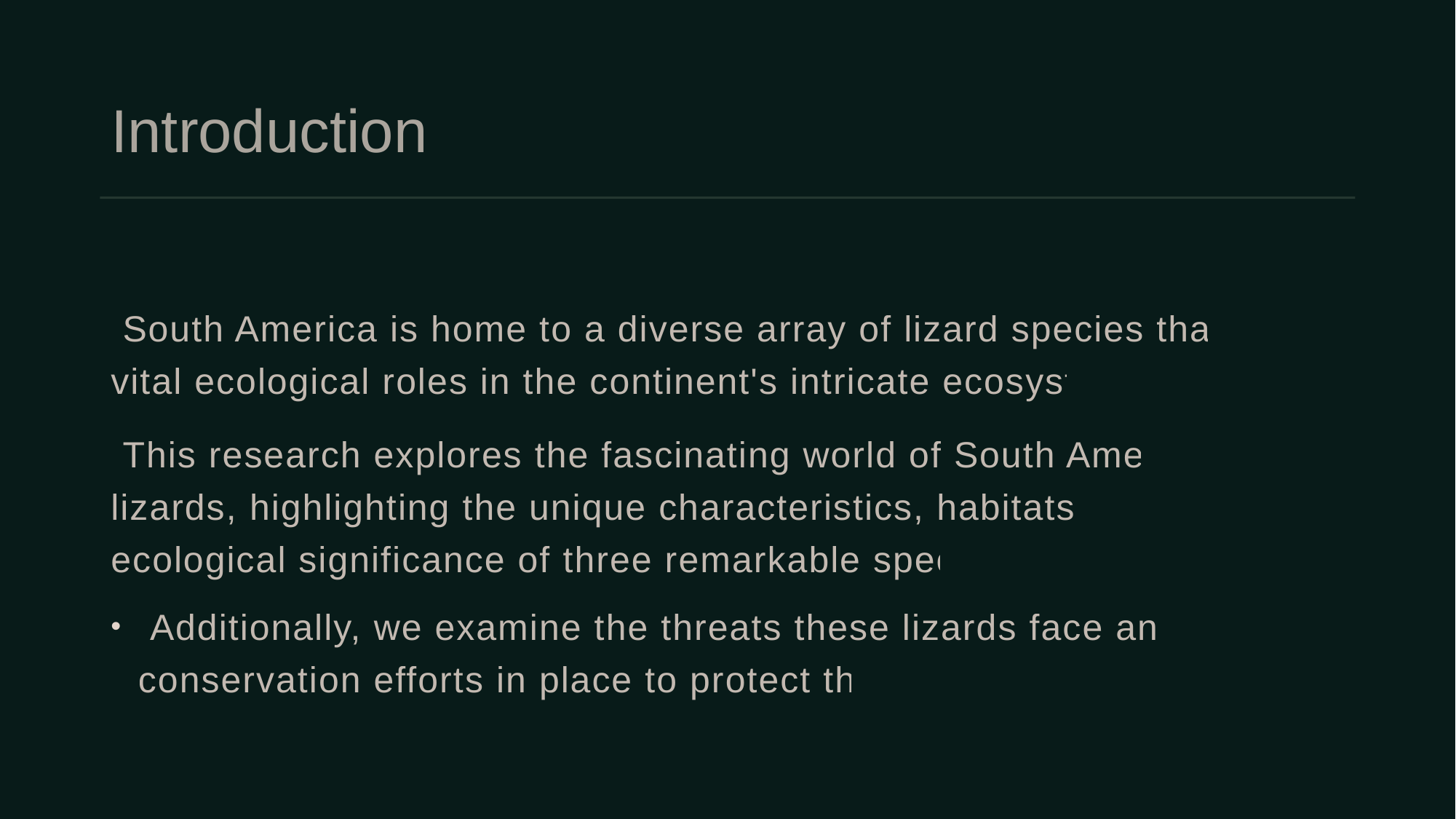

# Introduction
 South America is home to a diverse array of lizard species that play vital ecological roles in the continent's intricate ecosystems.
 This research explores the fascinating world of South American lizards, highlighting the unique characteristics, habitats, and ecological significance of three remarkable species.
 Additionally, we examine the threats these lizards face and the conservation efforts in place to protect them.